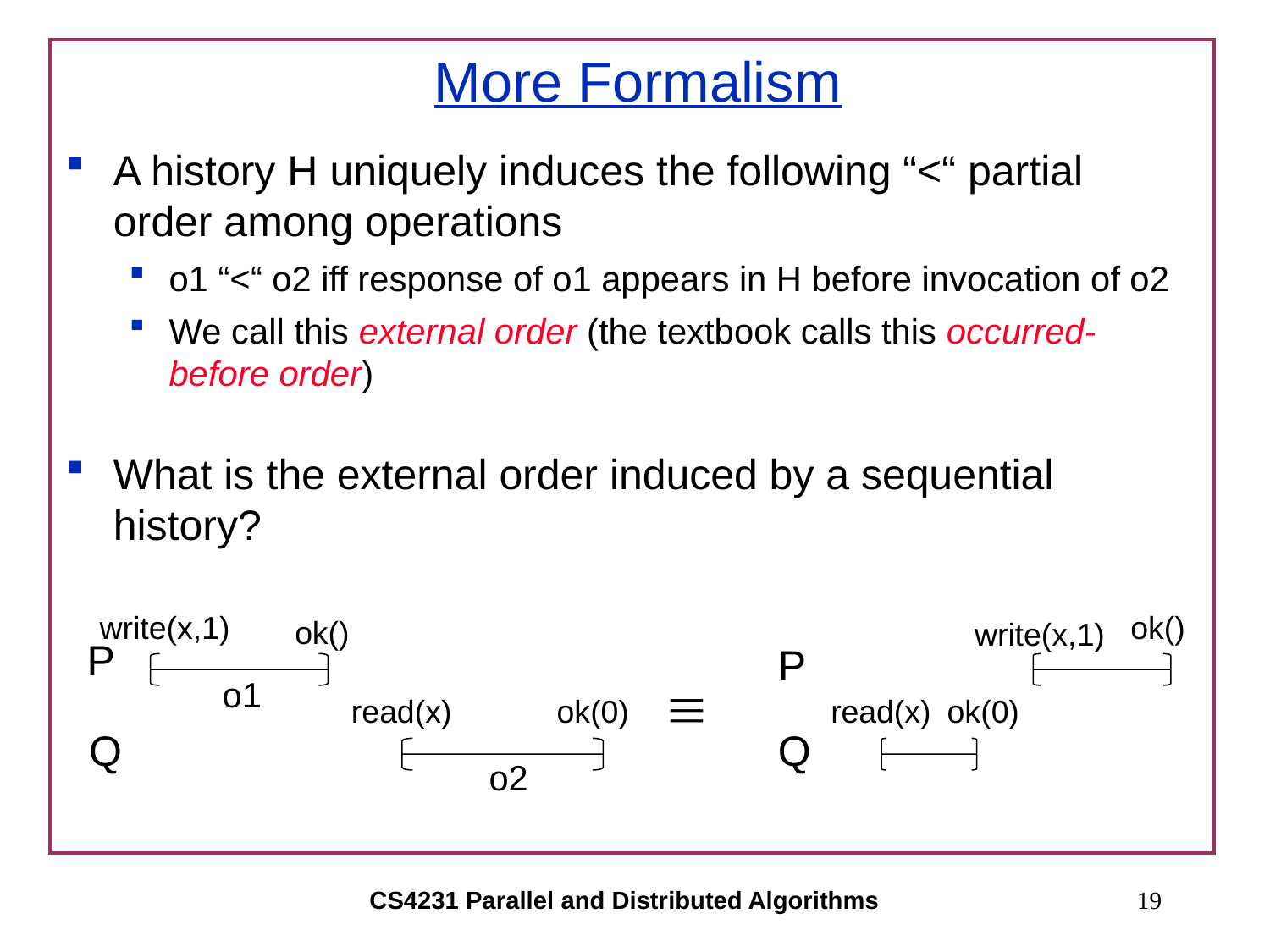

# More Formalism
A history H uniquely induces the following “<“ partial order among operations
o1 “<“ o2 iff response of o1 appears in H before invocation of o2
We call this external order (the textbook calls this occurred-before order)

What is the external order induced by a sequential history?
write(x,1)
ok()
ok()
write(x,1)
P
P

≡
read(x)
ok(0)
read(x)
ok(0)
Q
Q

o1
o2
CS4231 Parallel and Distributed Algorithms
19